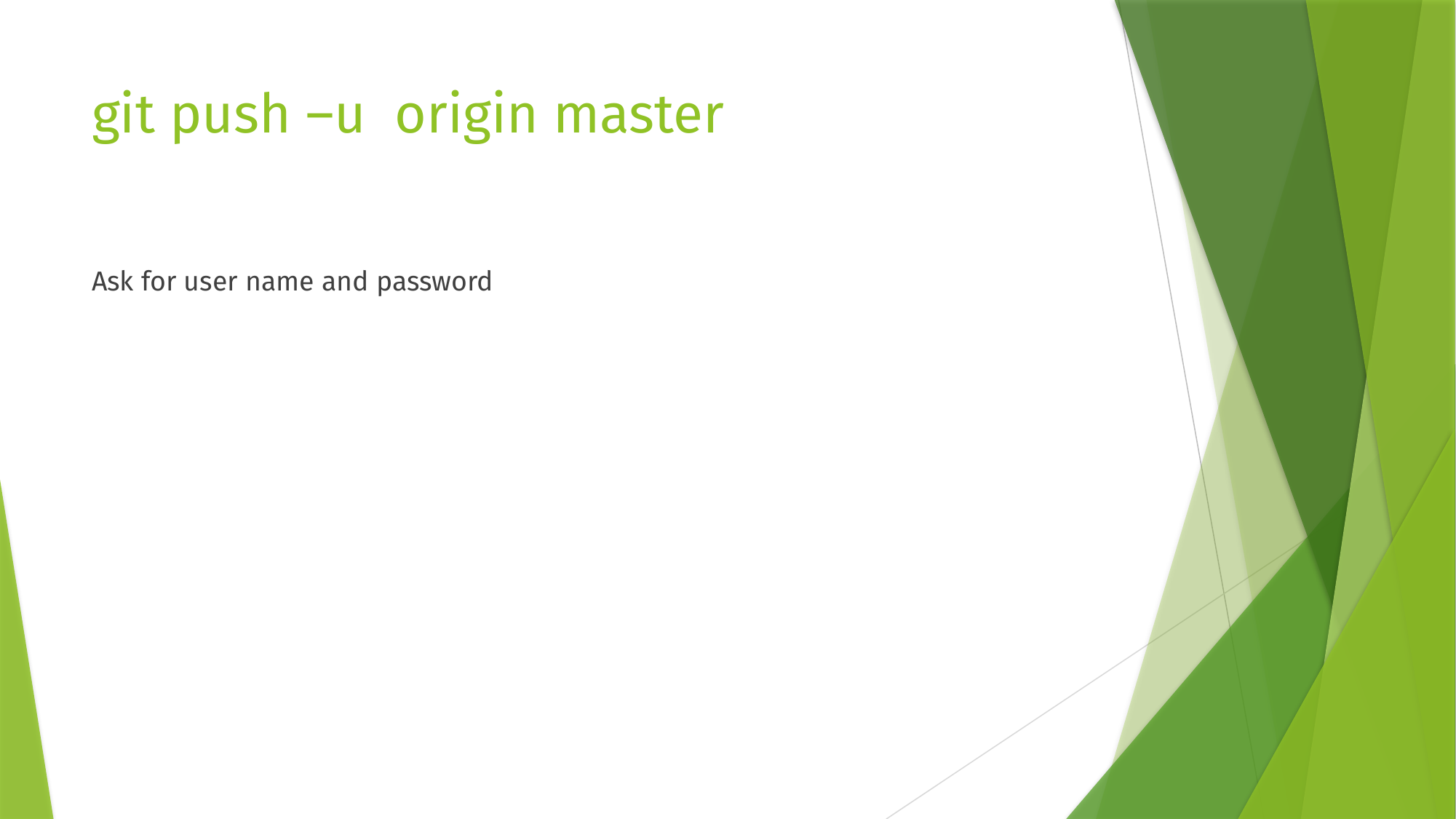

# git push –u  origin master
Ask for user name and password